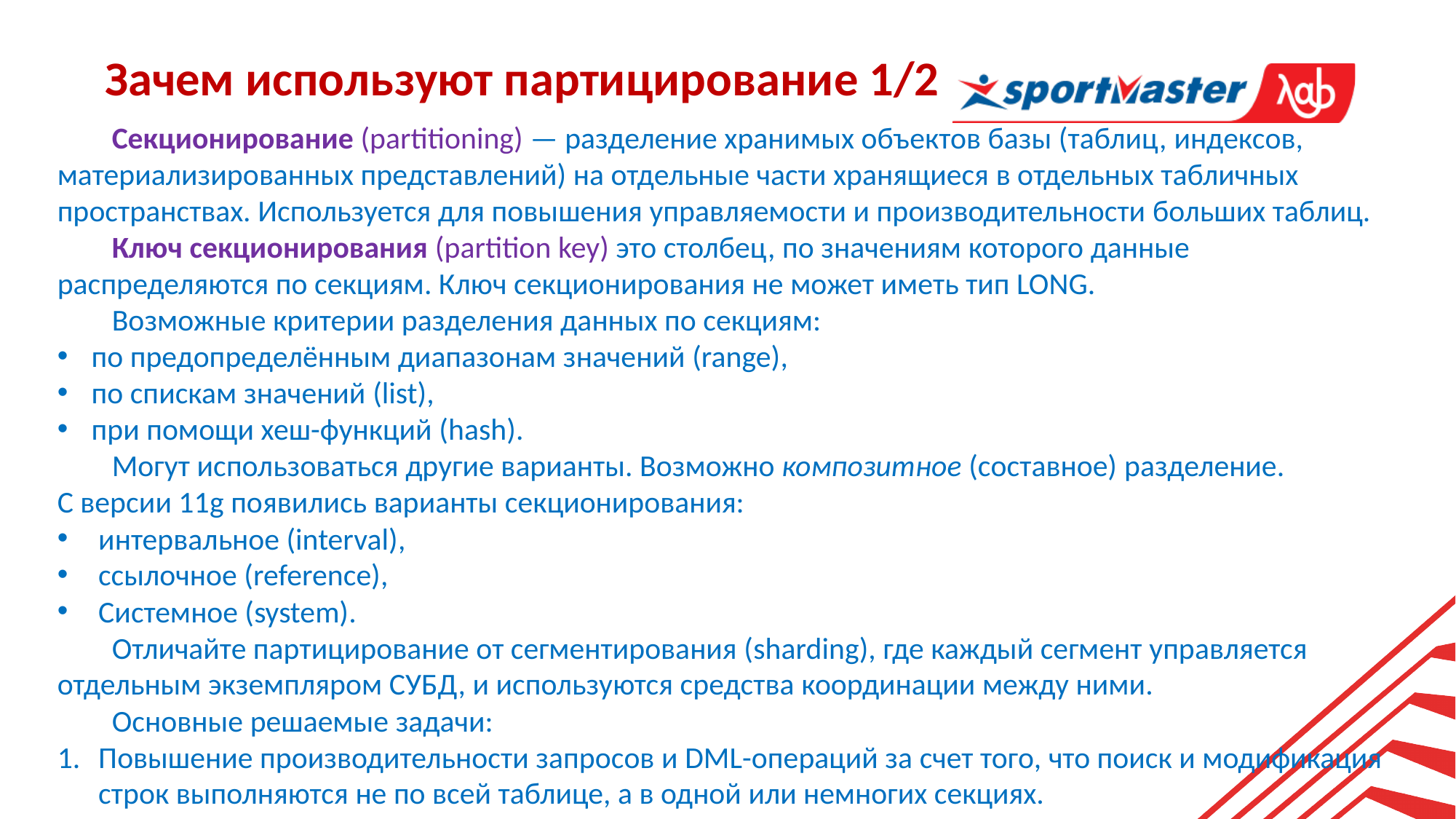

Зачем используют партицирование 1/2
Секционирование (partitioning) — разделение хранимых объектов базы (таблиц, индексов, материализированных представлений) на отдельные части хранящиеся в отдельных табличных пространствах. Используется для повышения управляемости и производительности больших таблиц.
Ключ секционирования (partition key) это столбец, по значениям которого данные распределяются по секциям. Ключ секционирования не может иметь тип LONG.
Возможные критерии разделения данных по секциям:
по предопределённым диапазонам значений (range),
по спискам значений (list),
при помощи хеш-функций (hash).
Могут использоваться другие варианты. Возможно композитное (составное) разделение.               С версии 11g появились варианты секционирования:
интервальное (interval),
ссылочное (reference),
Системное (system).
Отличайте партицирование от сегментирования (sharding), где каждый сегмент управляется отдельным экземпляром СУБД, и используются средства координации между ними.
Основные решаемые задачи:
Повышение производительности запросов и DML-операций за счет того, что поиск и модификация строк выполняются не по всей таблице, а в одной или немногих секциях.